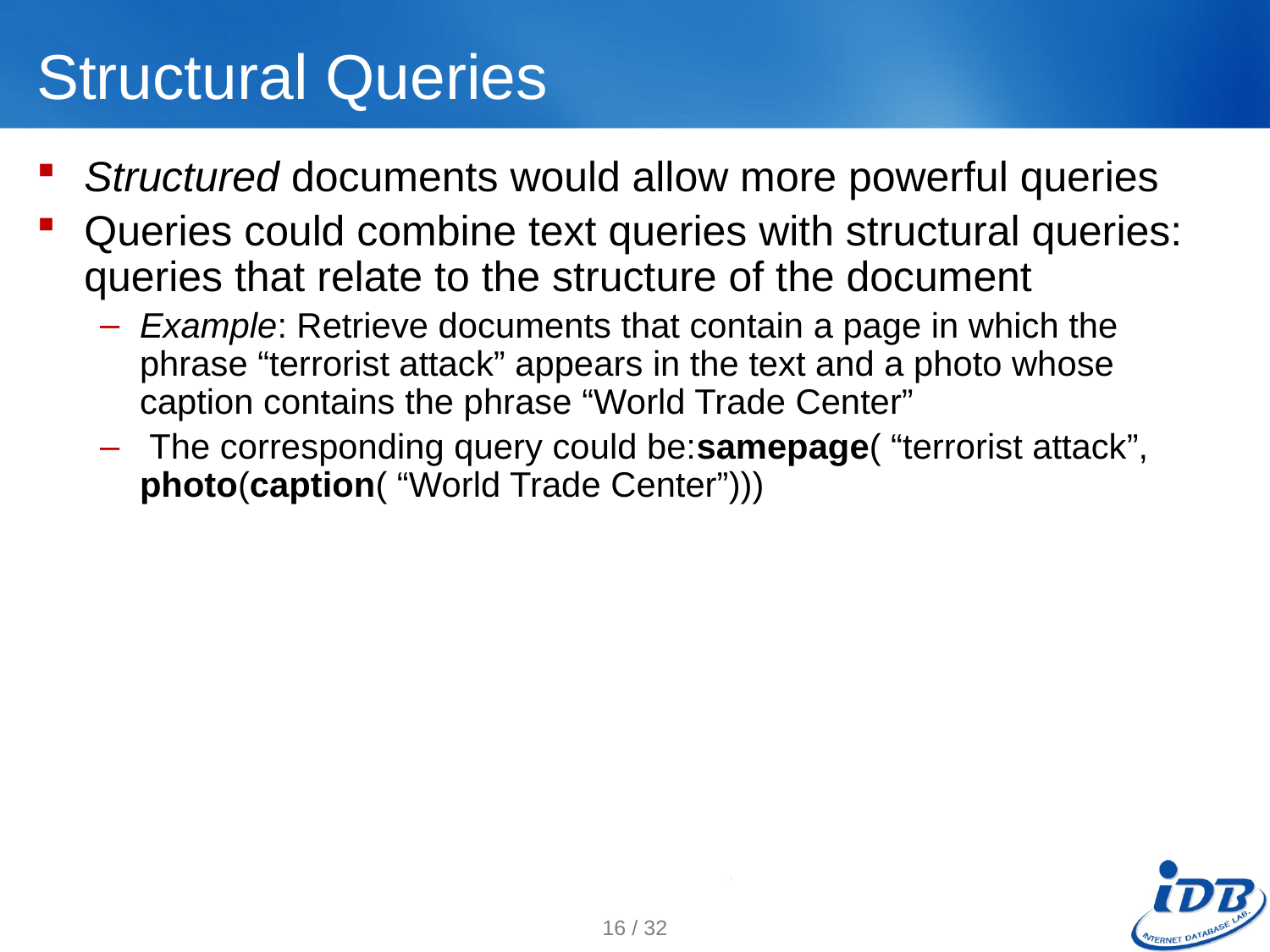

# Structural Queries
Structured documents would allow more powerful queries
Queries could combine text queries with structural queries: queries that relate to the structure of the document
Example: Retrieve documents that contain a page in which the phrase “terrorist attack” appears in the text and a photo whose caption contains the phrase “World Trade Center”
 The corresponding query could be:samepage( “terrorist attack”, photo(caption( “World Trade Center”)))

16